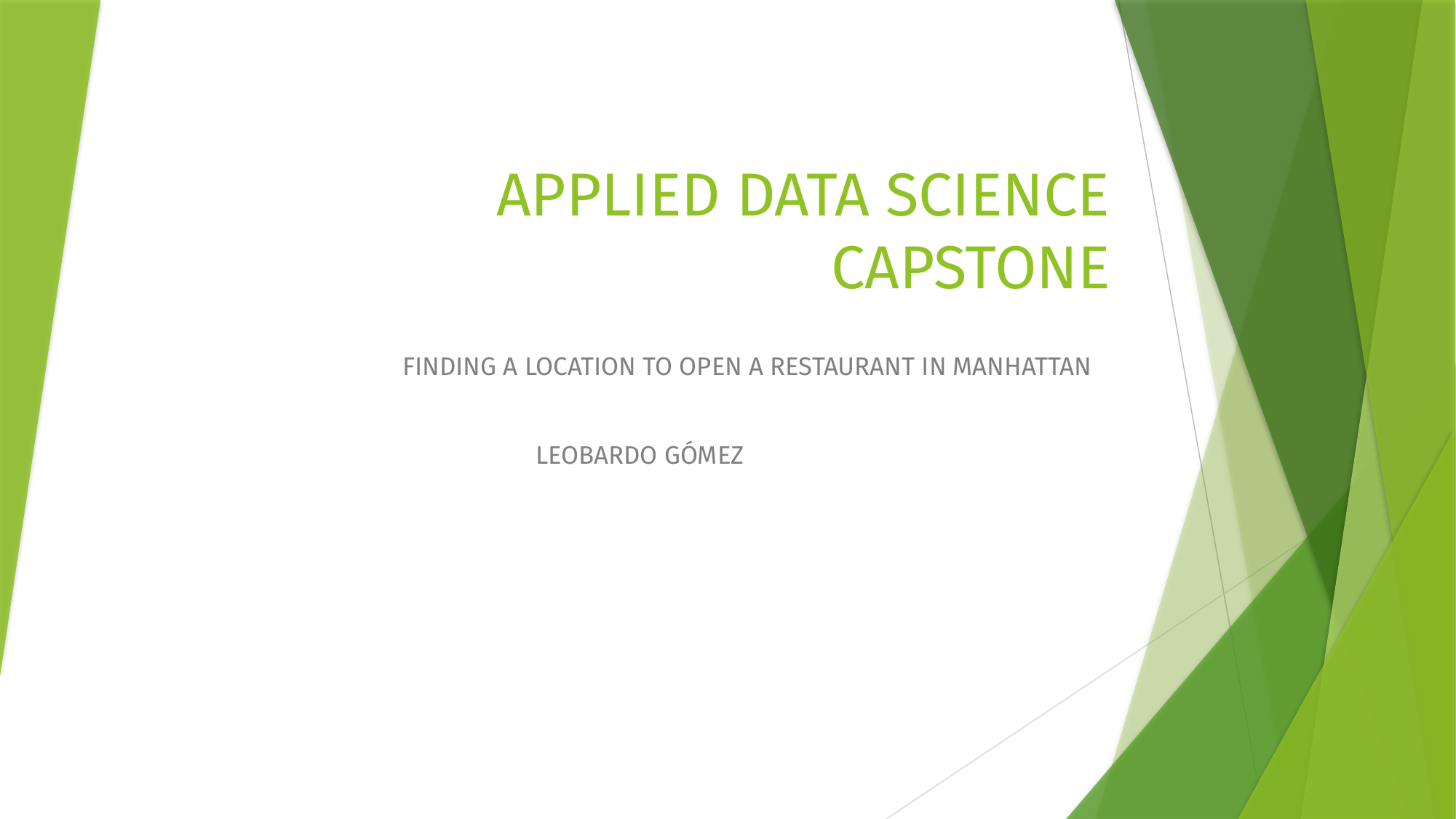

# APPLIED DATA SCIENCE CAPSTONE
FINDING A LOCATION TO OPEN A RESTAURANT IN MANHATTAN

LEOBARDO GÓMEZ